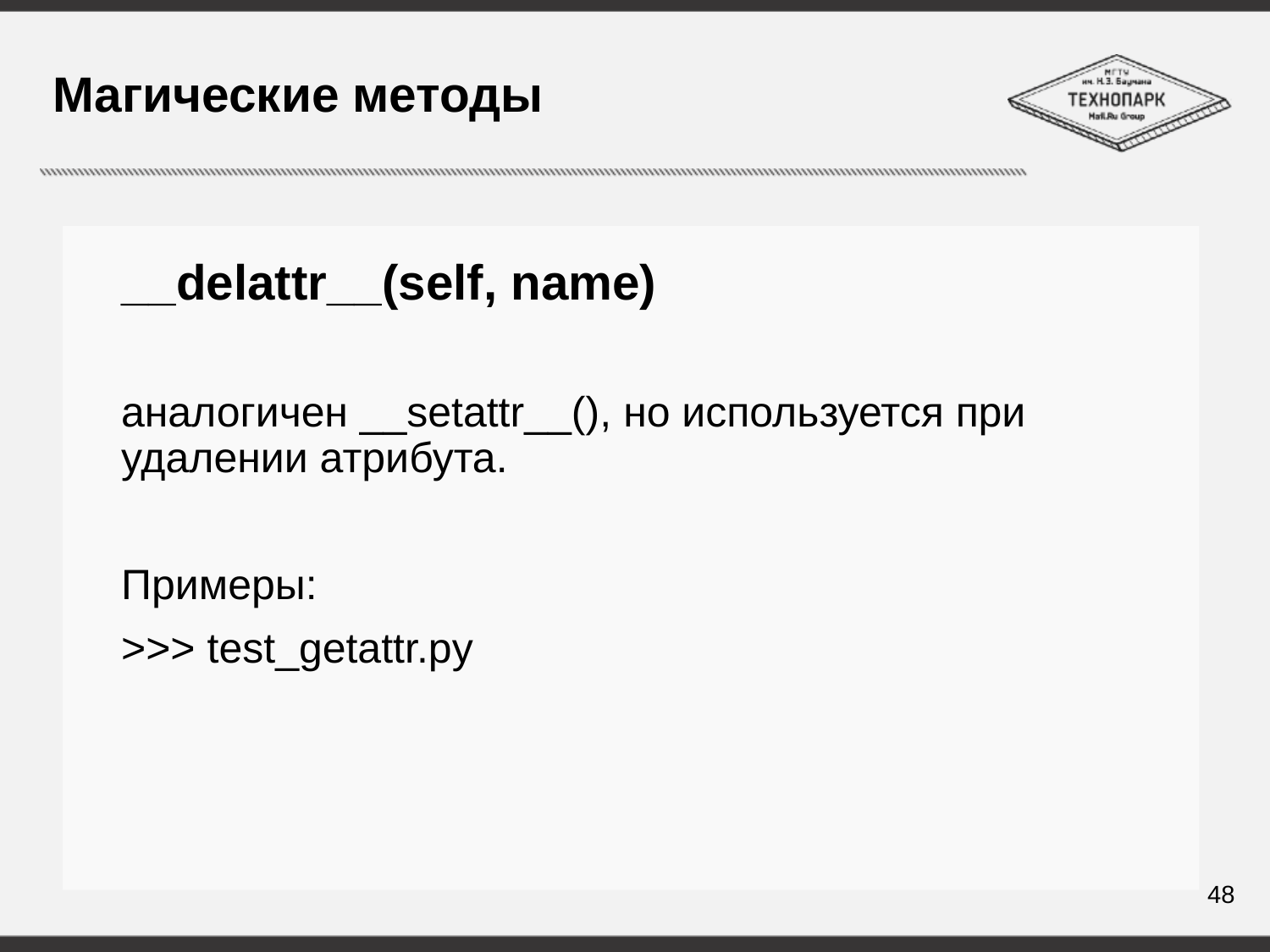

# Магические методы
__delattr__(self, name)
аналогичен __setattr__(), но используется при удалении атрибута.

Примеры:
>>> test_getattr.py
48